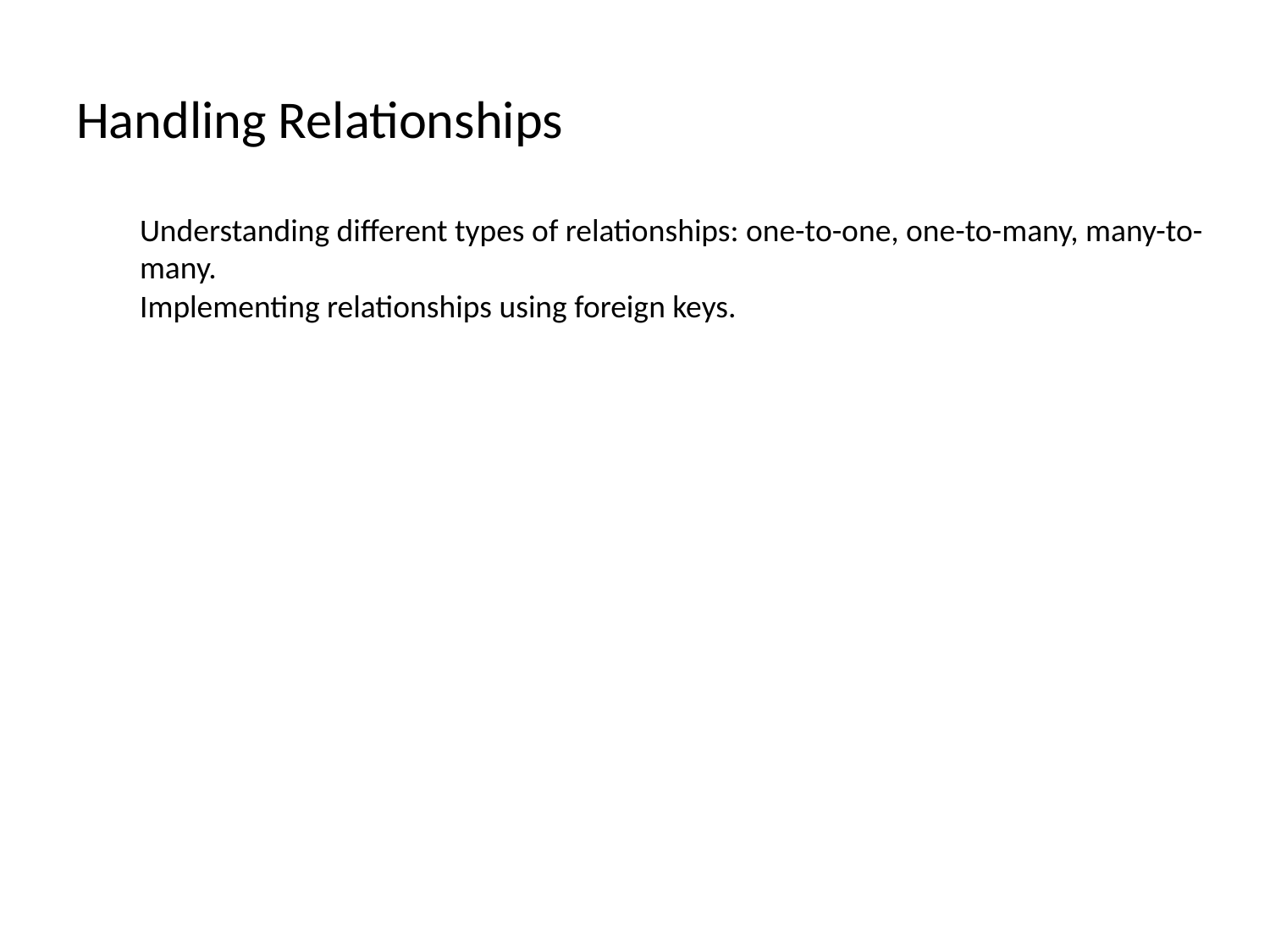

# Handling Relationships

Understanding different types of relationships: one-to-one, one-to-many, many-to-many.
Implementing relationships using foreign keys.